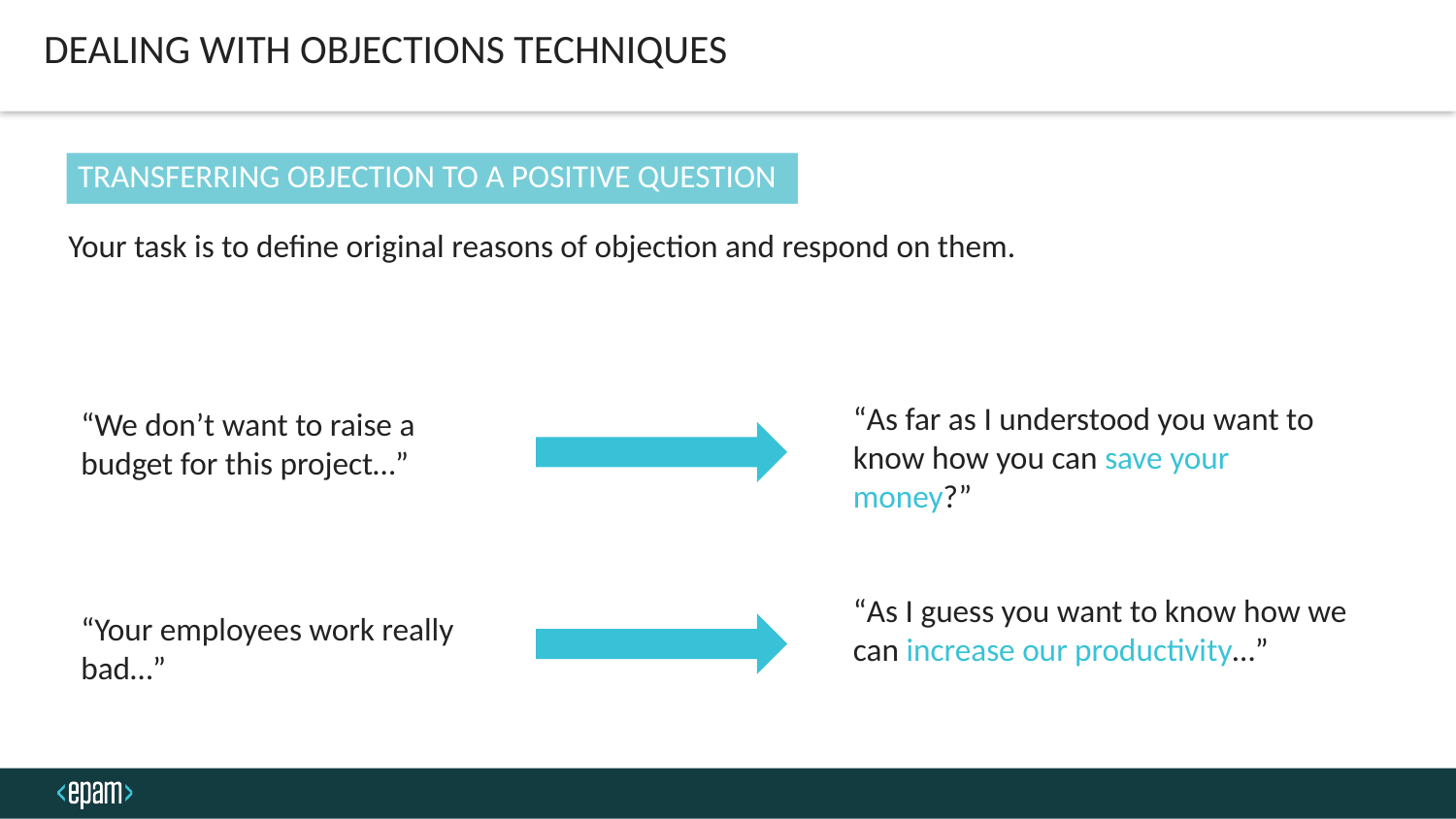

DEALING WITH OBJECTIONS TECHNIQUES
TRANSFERRING OBJECTION TO A POSITIVE QUESTION
Your task is to define original reasons of objection and respond on them.

“As far as I understood you want to know how you can save your money?”
“We don’t want to raise a budget for this project…”

“As I guess you want to know how we can increase our productivity…”
“Your employees work really bad…”